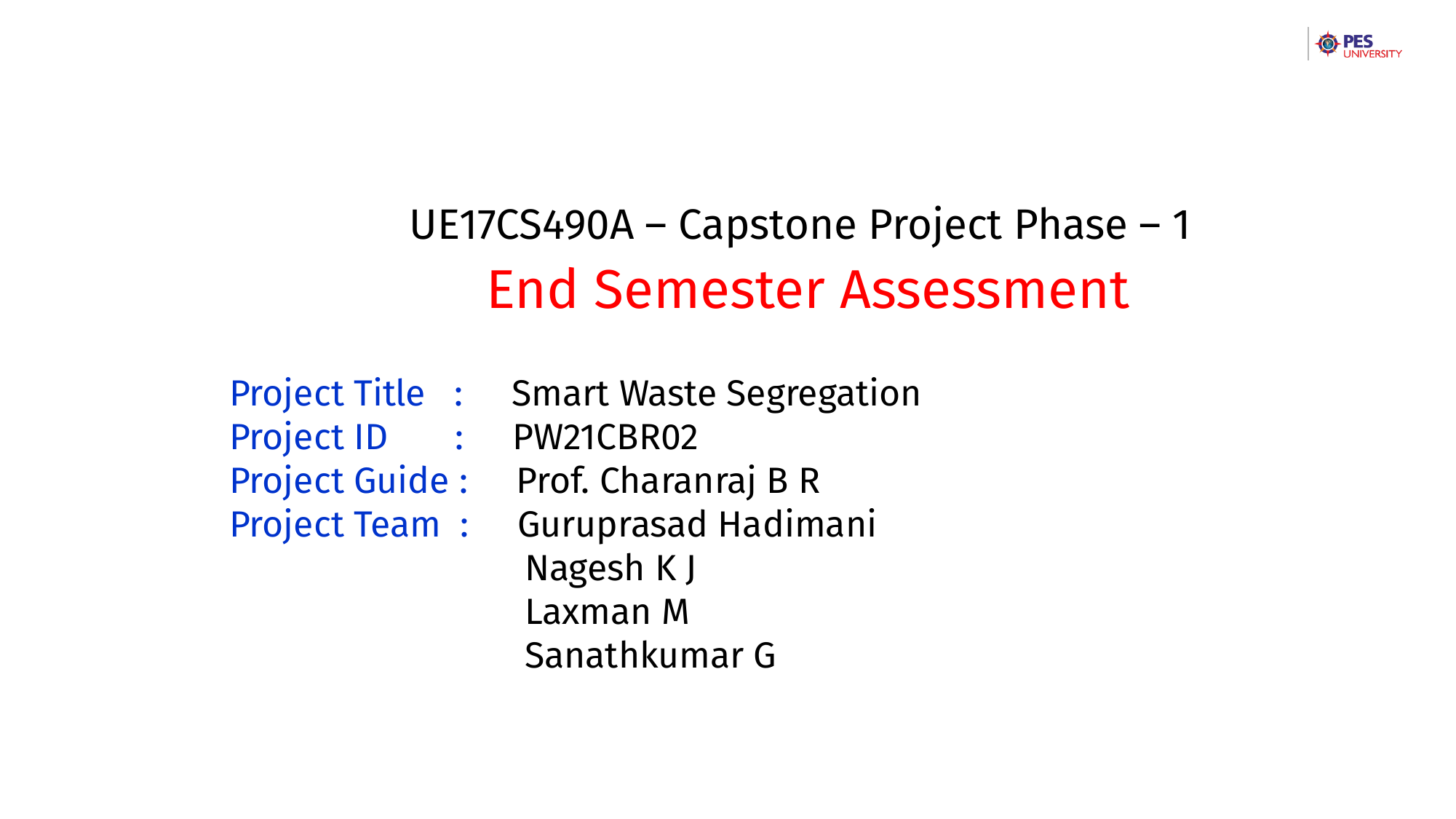

UE17CS490A – Capstone Project Phase – 1
 End Semester Assessment
Project Title   :     Smart Waste Segregation
Project ID       :     PW21CBR02
Project Guide :     Prof. Charanraj B R
Project Team  :     Guruprasad Hadimani
		        Nagesh K J
		        Laxman M
		        Sanathkumar G